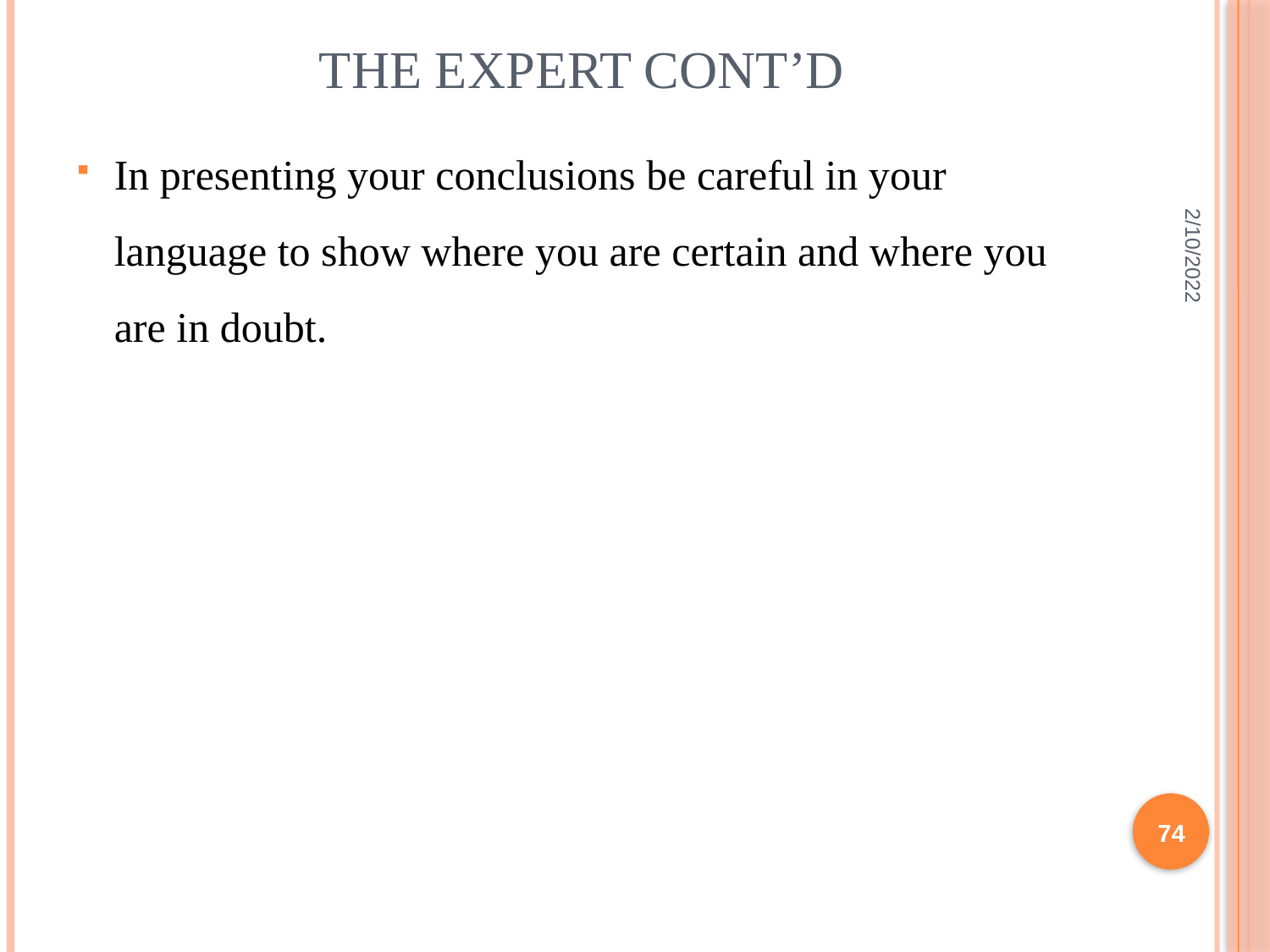

# The expert cont’d
In presenting your conclusions be careful in your language to show where you are certain and where you are in doubt.

2/10/2022
74